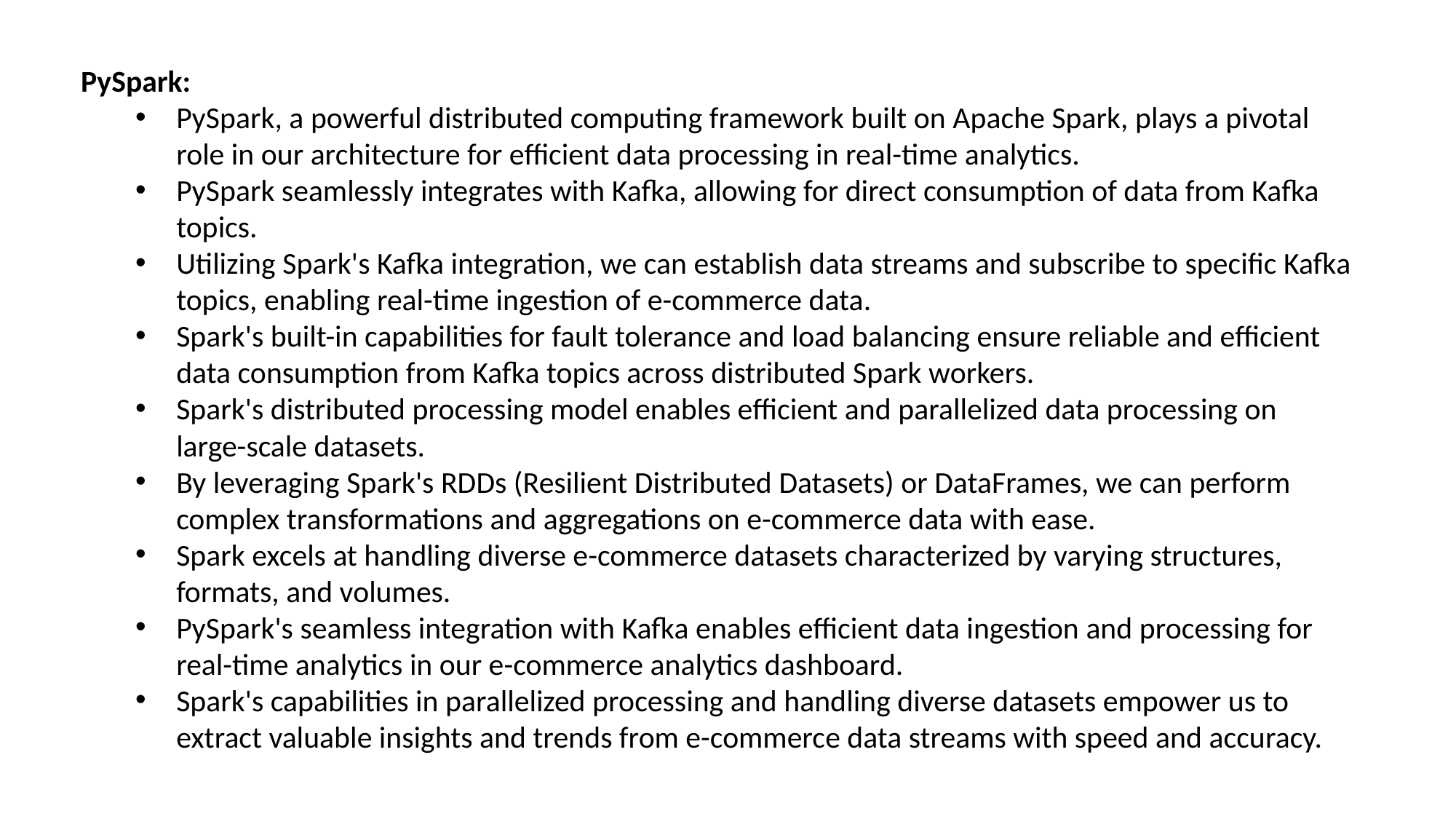

PySpark:
PySpark, a powerful distributed computing framework built on Apache Spark, plays a pivotal role in our architecture for efficient data processing in real-time analytics.
PySpark seamlessly integrates with Kafka, allowing for direct consumption of data from Kafka topics.
Utilizing Spark's Kafka integration, we can establish data streams and subscribe to specific Kafka topics, enabling real-time ingestion of e-commerce data.
Spark's built-in capabilities for fault tolerance and load balancing ensure reliable and efficient data consumption from Kafka topics across distributed Spark workers.
Spark's distributed processing model enables efficient and parallelized data processing on large-scale datasets.
By leveraging Spark's RDDs (Resilient Distributed Datasets) or DataFrames, we can perform complex transformations and aggregations on e-commerce data with ease.
Spark excels at handling diverse e-commerce datasets characterized by varying structures, formats, and volumes.
PySpark's seamless integration with Kafka enables efficient data ingestion and processing for real-time analytics in our e-commerce analytics dashboard.
Spark's capabilities in parallelized processing and handling diverse datasets empower us to extract valuable insights and trends from e-commerce data streams with speed and accuracy.